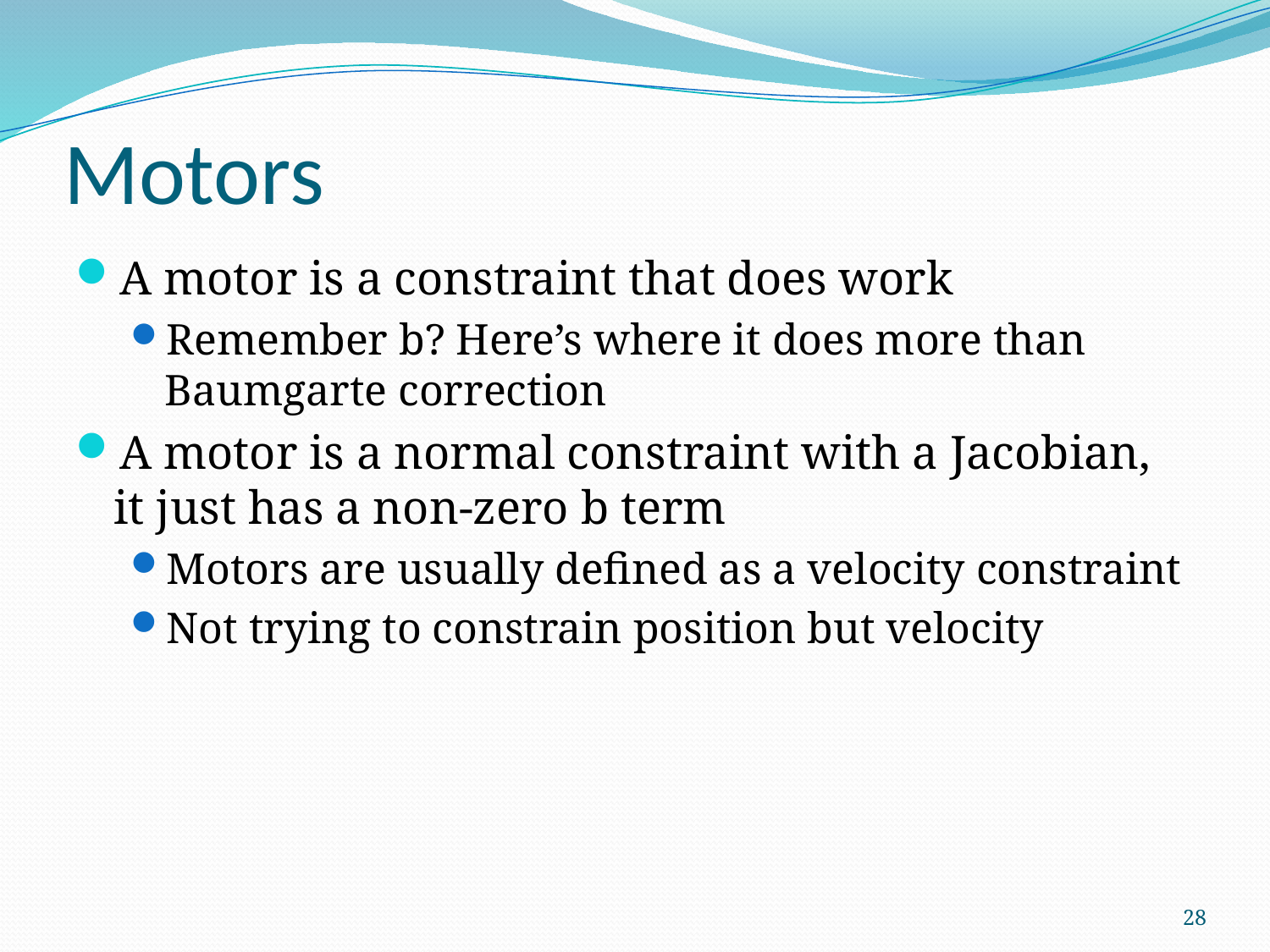

# Motors
A motor is a constraint that does work
Remember b? Here’s where it does more than Baumgarte correction
A motor is a normal constraint with a Jacobian, it just has a non-zero b term
Motors are usually defined as a velocity constraint
Not trying to constrain position but velocity
28